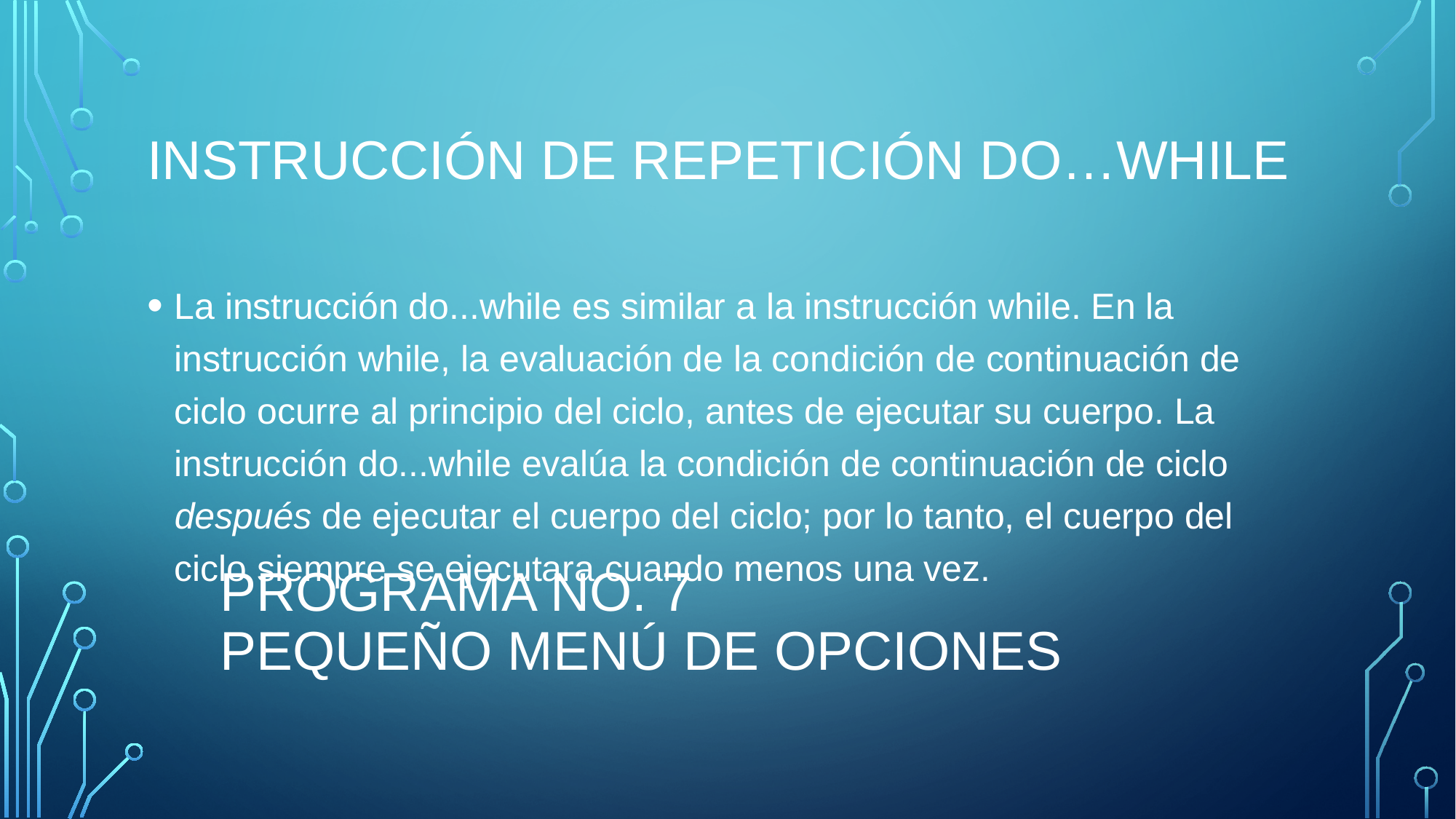

# Instrucción de repetición do…while
La instrucción do...while es similar a la instrucción while. En la instrucción while, la evaluación de la condición de continuación de ciclo ocurre al principio del ciclo, antes de ejecutar su cuerpo. La instrucción do...while evalúa la condición de continuación de ciclo después de ejecutar el cuerpo del ciclo; por lo tanto, el cuerpo del ciclo siempre se ejecutara cuando menos una vez.
Programa no. 7
Pequeño menú de opciones